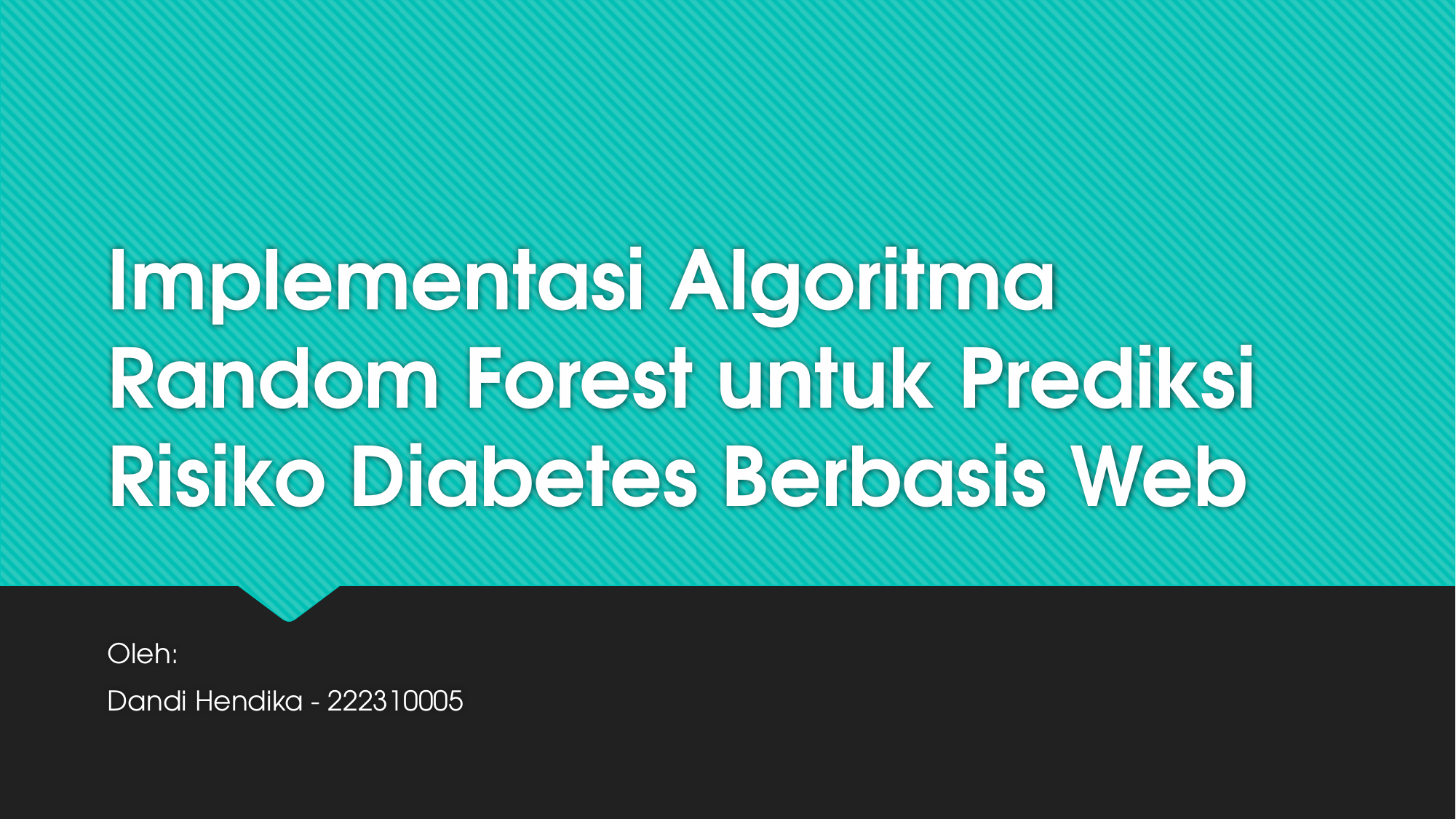

# Implementasi Algoritma Random Forest untuk Prediksi Risiko Diabetes Berbasis Web
Oleh:
Dandi Hendika - 222310005